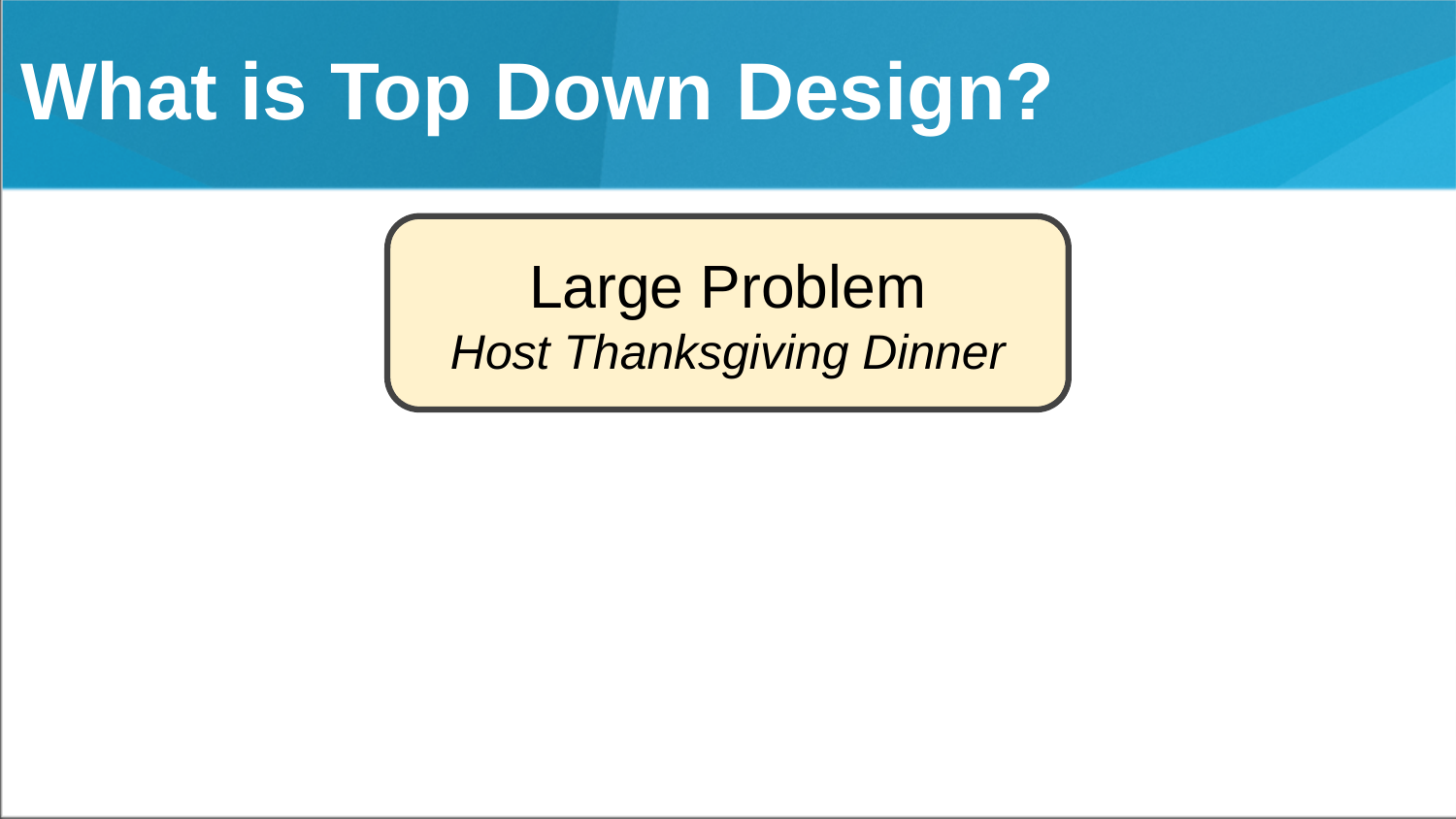

# What is Top Down Design?
Large Problem
Host Thanksgiving Dinner